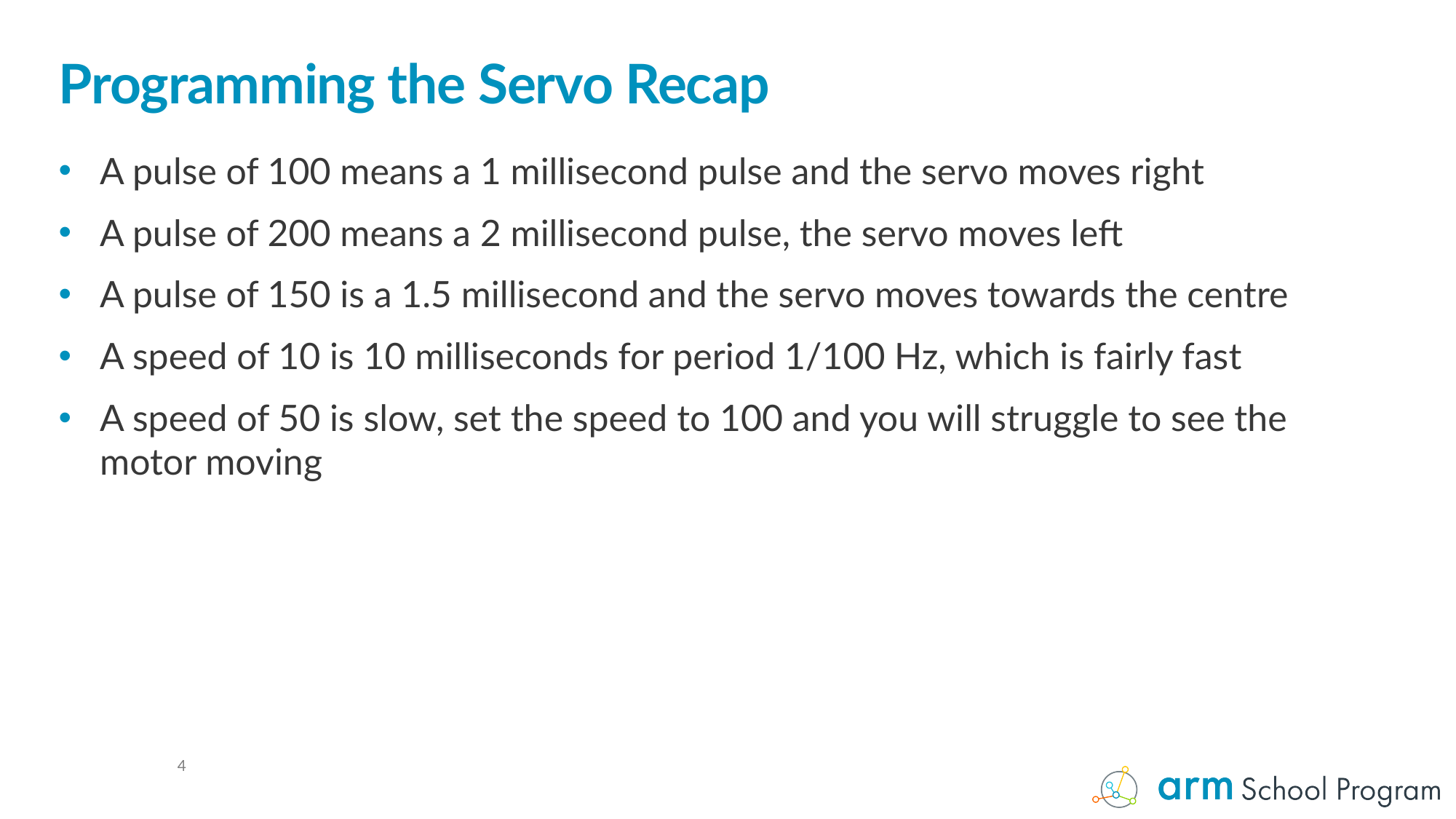

# Programming the Servo Recap
A pulse of 100 means a 1 millisecond pulse and the servo moves right
A pulse of 200 means a 2 millisecond pulse, the servo moves left
A pulse of 150 is a 1.5 millisecond and the servo moves towards the centre
A speed of 10 is 10 milliseconds for period 1/100 Hz, which is fairly fast
A speed of 50 is slow, set the speed to 100 and you will struggle to see the motor moving